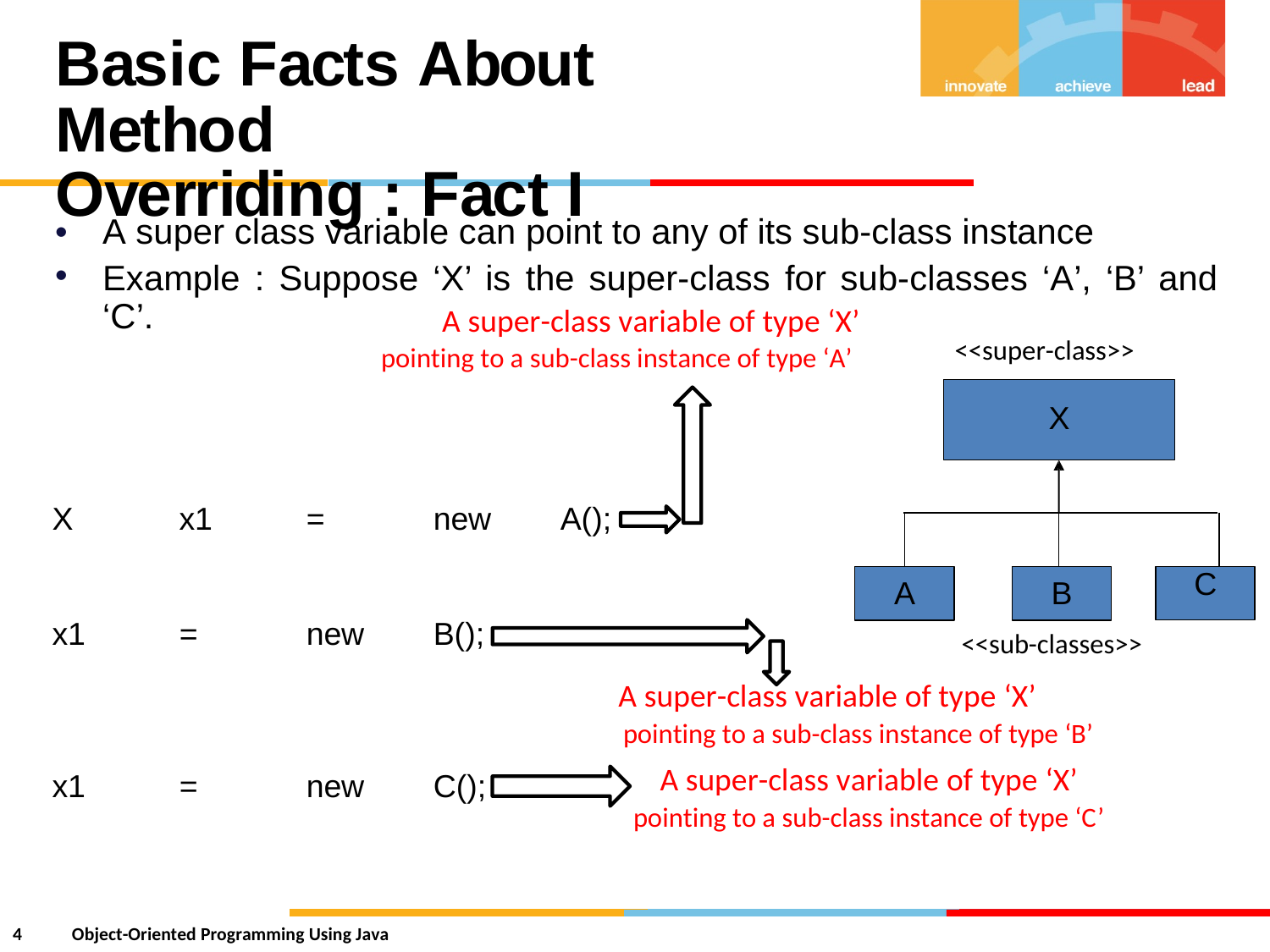

Basic Facts About Method
Overriding : Fact I

•
•
A super class variable can point to any of its sub-class instance
Example
‘C’.
:
Suppose ‘X’ is the super-class for sub-classes ‘A’, ‘B’ and
A super-class variable of type ‘X’
<<super-class>>
pointing to a sub-class instance of type ‘A’

X

X
x1
=
new
A();

A

B

C
x1
=
new
B();

<<sub-classes>>
A super-class variable of type ‘X’
pointing to a sub-class instance of type ‘B’
A super-class variable of type ‘X’
pointing to a sub-class instance of type ‘C’

x1
=
new
C();

4
Object-Oriented Programming Using Java